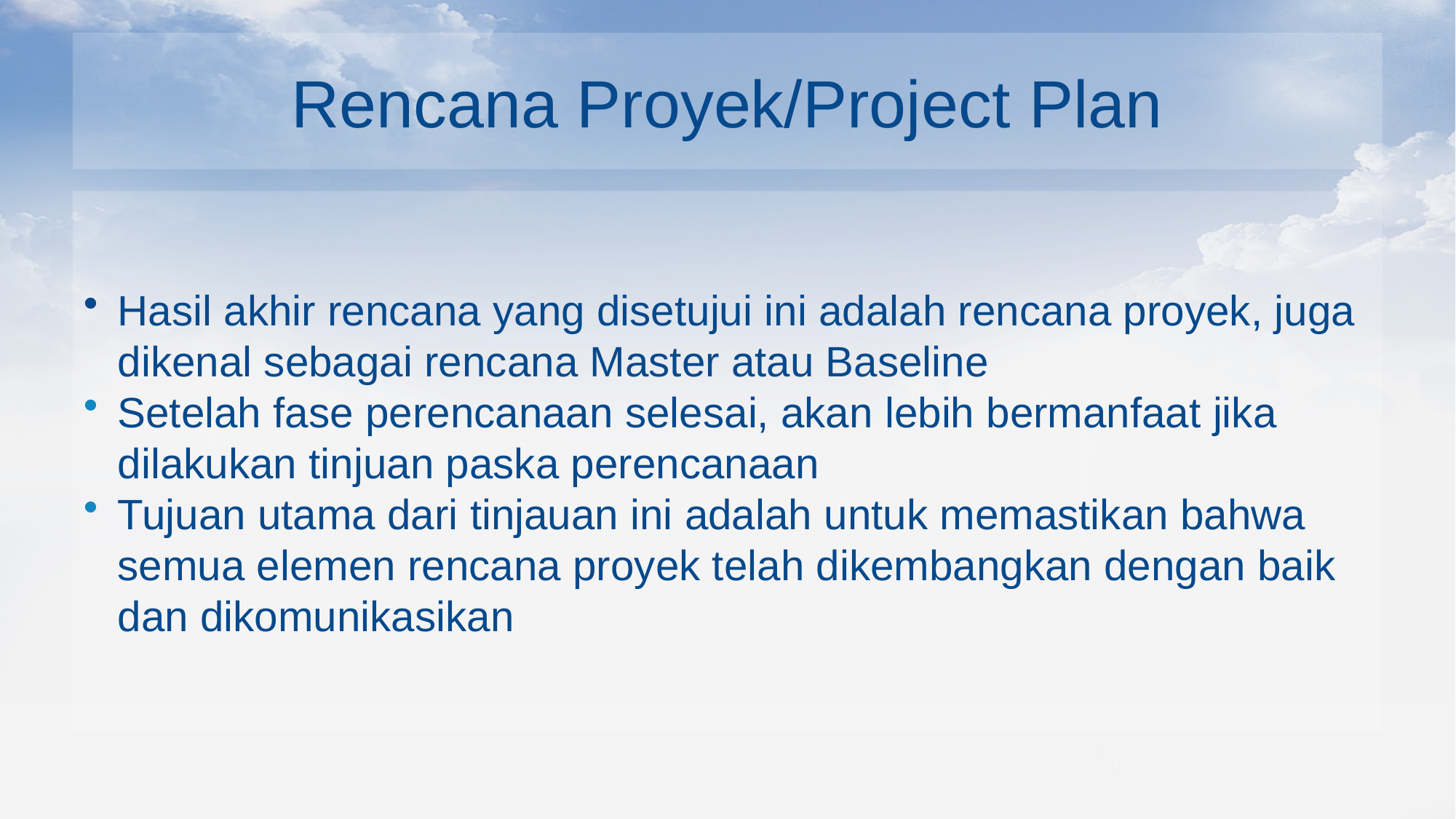

# Rencana Proyek/Project Plan
Hasil akhir rencana yang disetujui ini adalah rencana proyek, juga dikenal sebagai rencana Master atau Baseline
Setelah fase perencanaan selesai, akan lebih bermanfaat jika dilakukan tinjuan paska perencanaan
Tujuan utama dari tinjauan ini adalah untuk memastikan bahwa semua elemen rencana proyek telah dikembangkan dengan baik dan dikomunikasikan